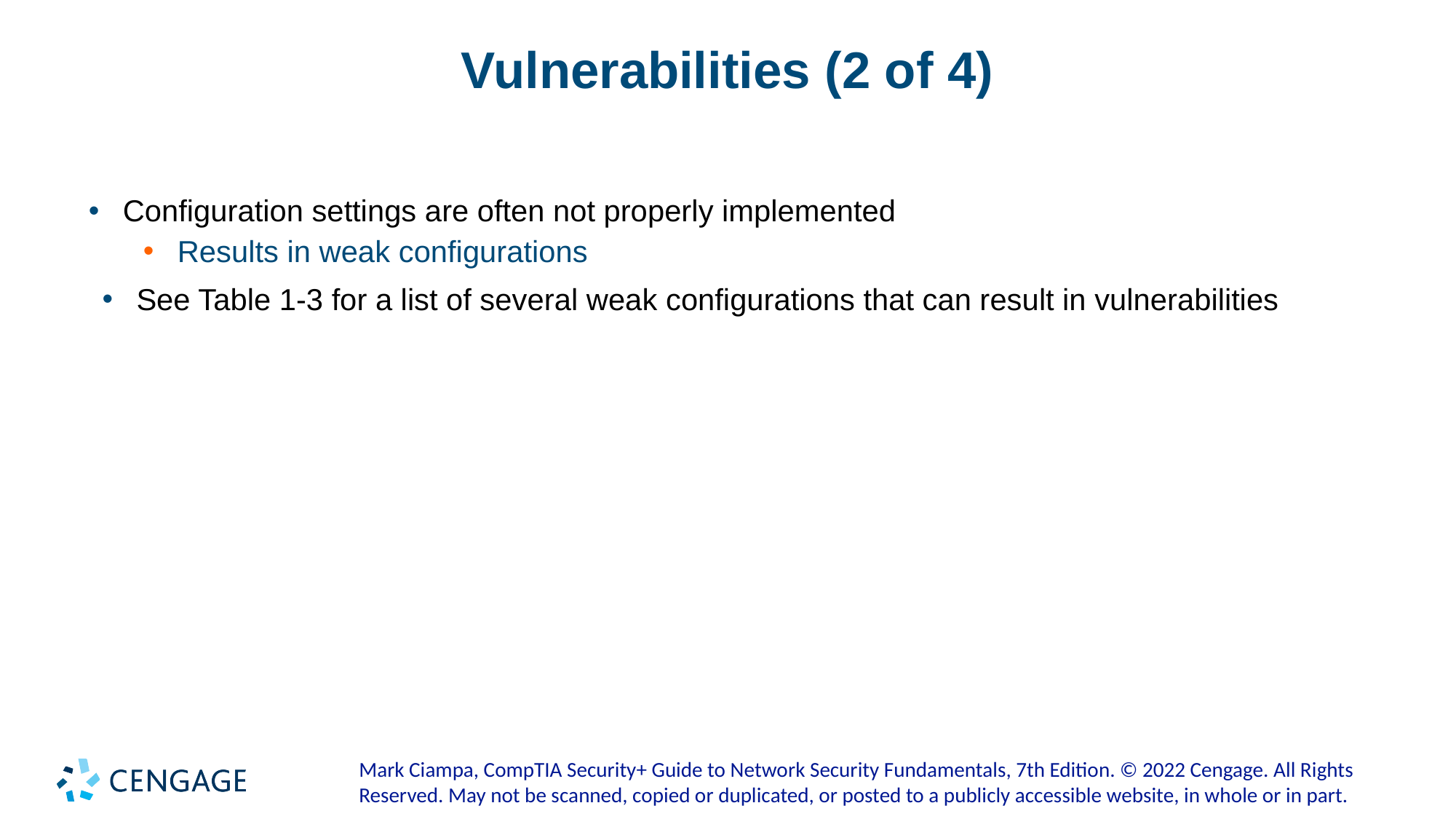

# Vulnerabilities (2 of 4)
Configuration settings are often not properly implemented
Results in weak configurations
See Table 1-3 for a list of several weak configurations that can result in vulnerabilities